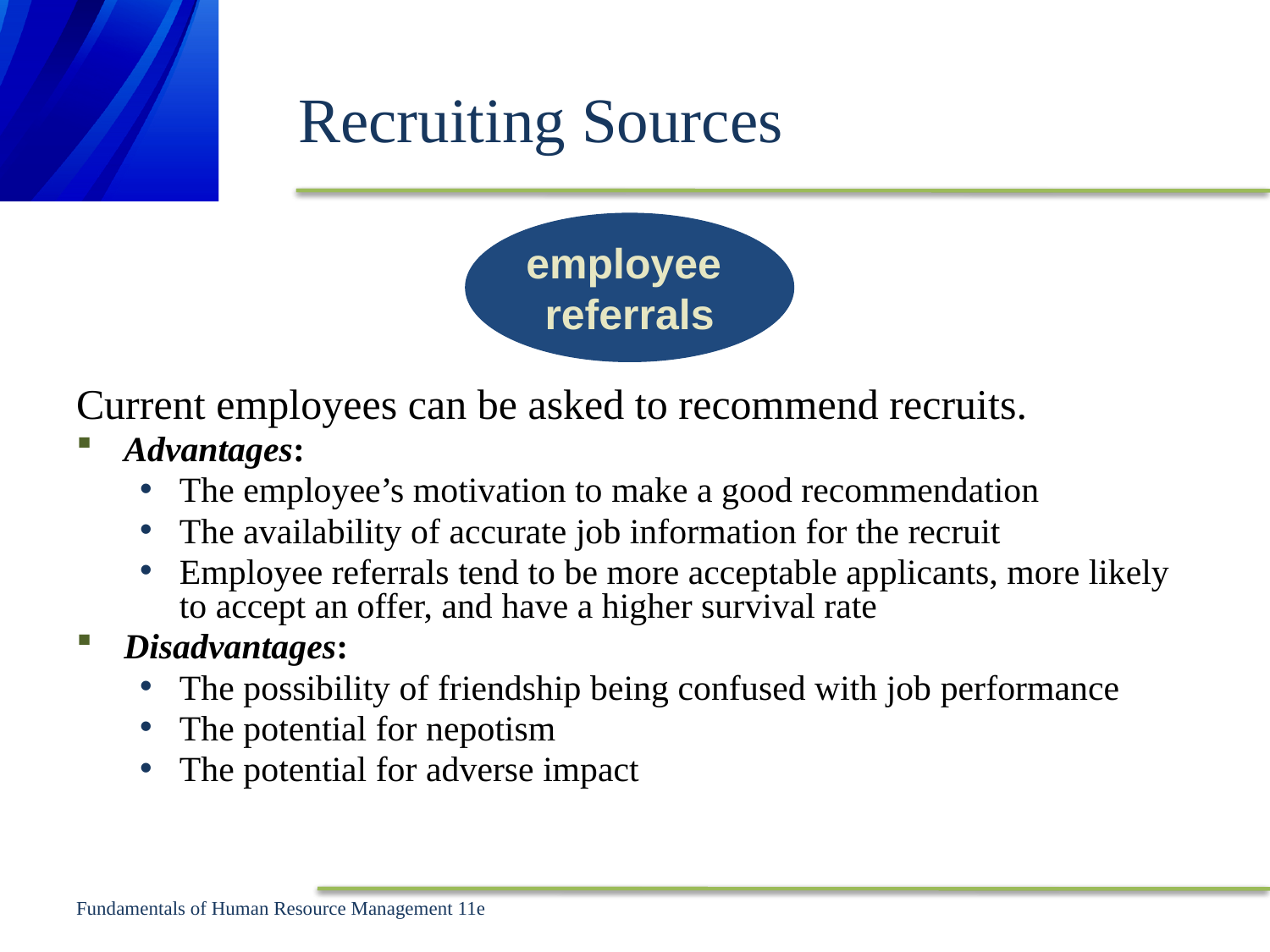

# Recruiting Sources
employee
referrals
Current employees can be asked to recommend recruits.
Advantages:
The employee’s motivation to make a good recommendation
The availability of accurate job information for the recruit
Employee referrals tend to be more acceptable applicants, more likely to accept an offer, and have a higher survival rate
Disadvantages:
The possibility of friendship being confused with job performance
The potential for nepotism
The potential for adverse impact

Fundamentals of Human Resource Management 11e